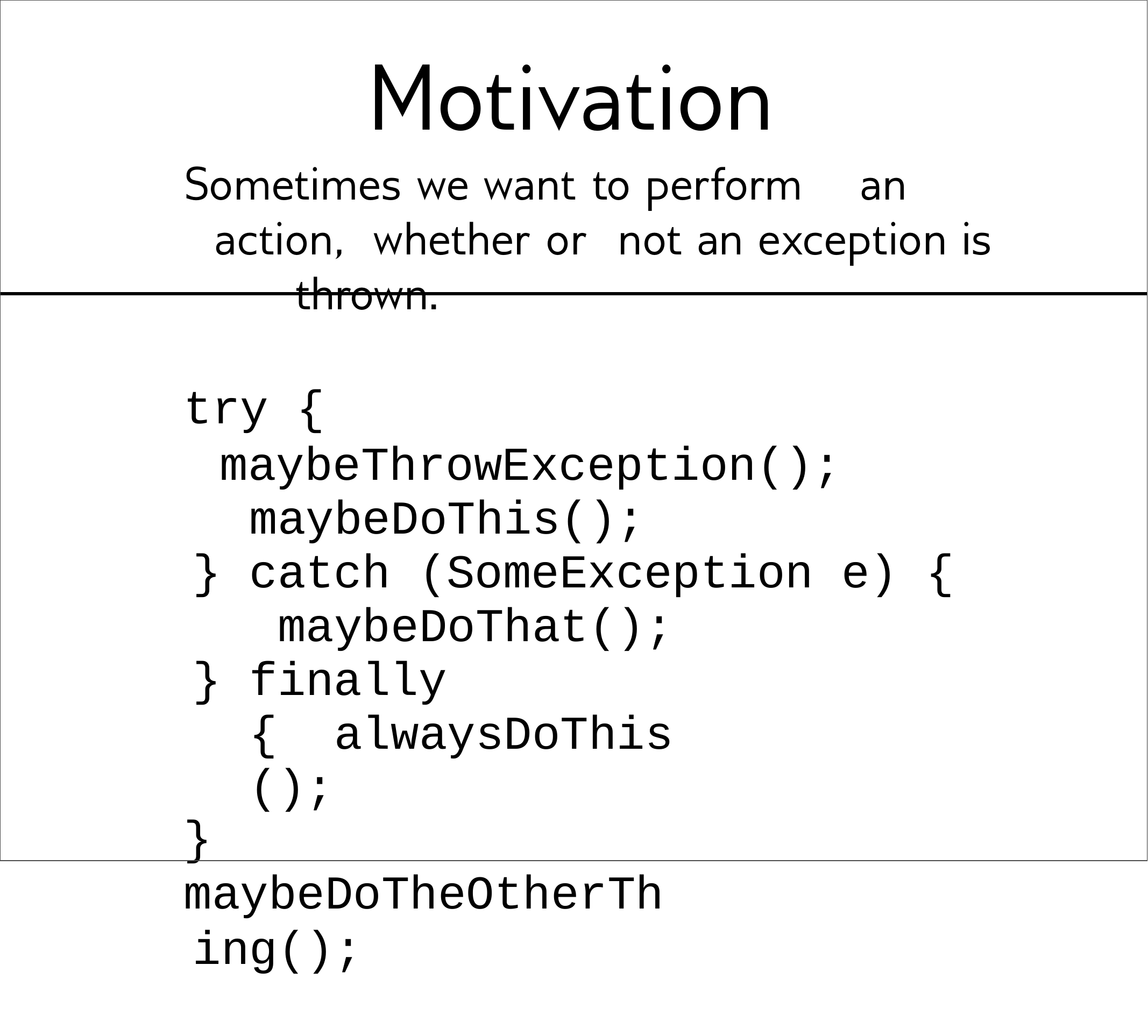

# Motivation
Sometimes we want to perform	an action,  whether or	not an exception is	thrown.

try {
maybeThrowException();  maybeDoThis();
} catch (SomeException e) {  maybeDoThat();
} finally {  alwaysDoThis();
}
maybeDoTheOtherThing();